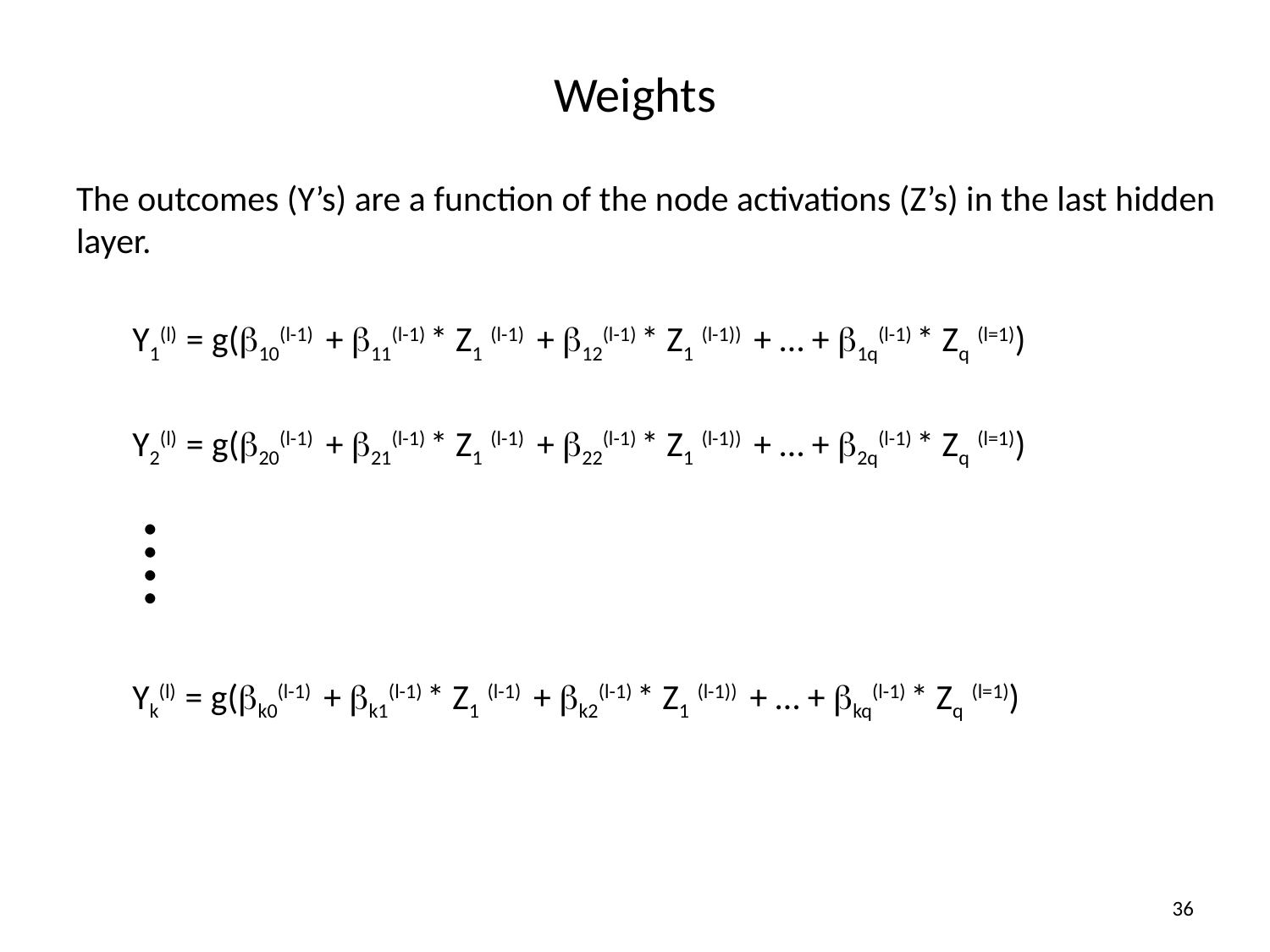

# Weights
The outcomes (Y’s) are a function of the node activations (Z’s) in the last hidden layer.

       Y1(l)  = g(β10(l-1)  + β11(l-1) * Z1 (l-1)  + β12(l-1) * Z1 (l-1))  + … + β1q(l-1) * Zq (l=1))

       Y2(l)  = g(β20(l-1)  + β21(l-1) * Z1 (l-1)  + β22(l-1) * Z1 (l-1))  + … + β2q(l-1) * Zq (l=1))

       Yk(l)  = g(βk0(l-1)  + βk1(l-1) * Z1 (l-1)  + βk2(l-1) * Z1 (l-1))  + … + βkq(l-1) * Zq (l=1))
⁞
36